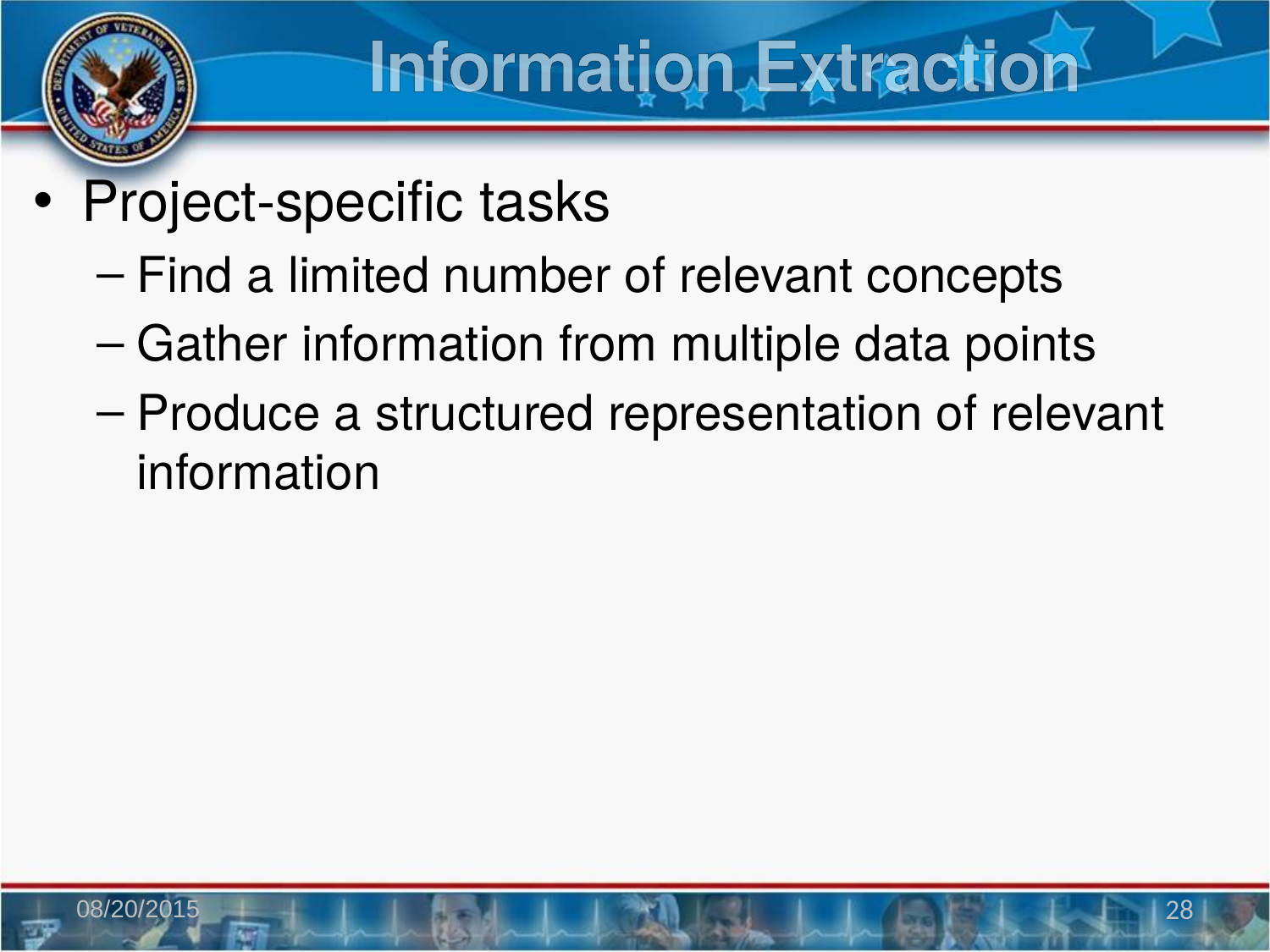

# Information Extraction
Project-specific tasks
Find a limited number of relevant concepts
Gather information from multiple data points
Produce a structured representation of relevant information

08/20/2015
28